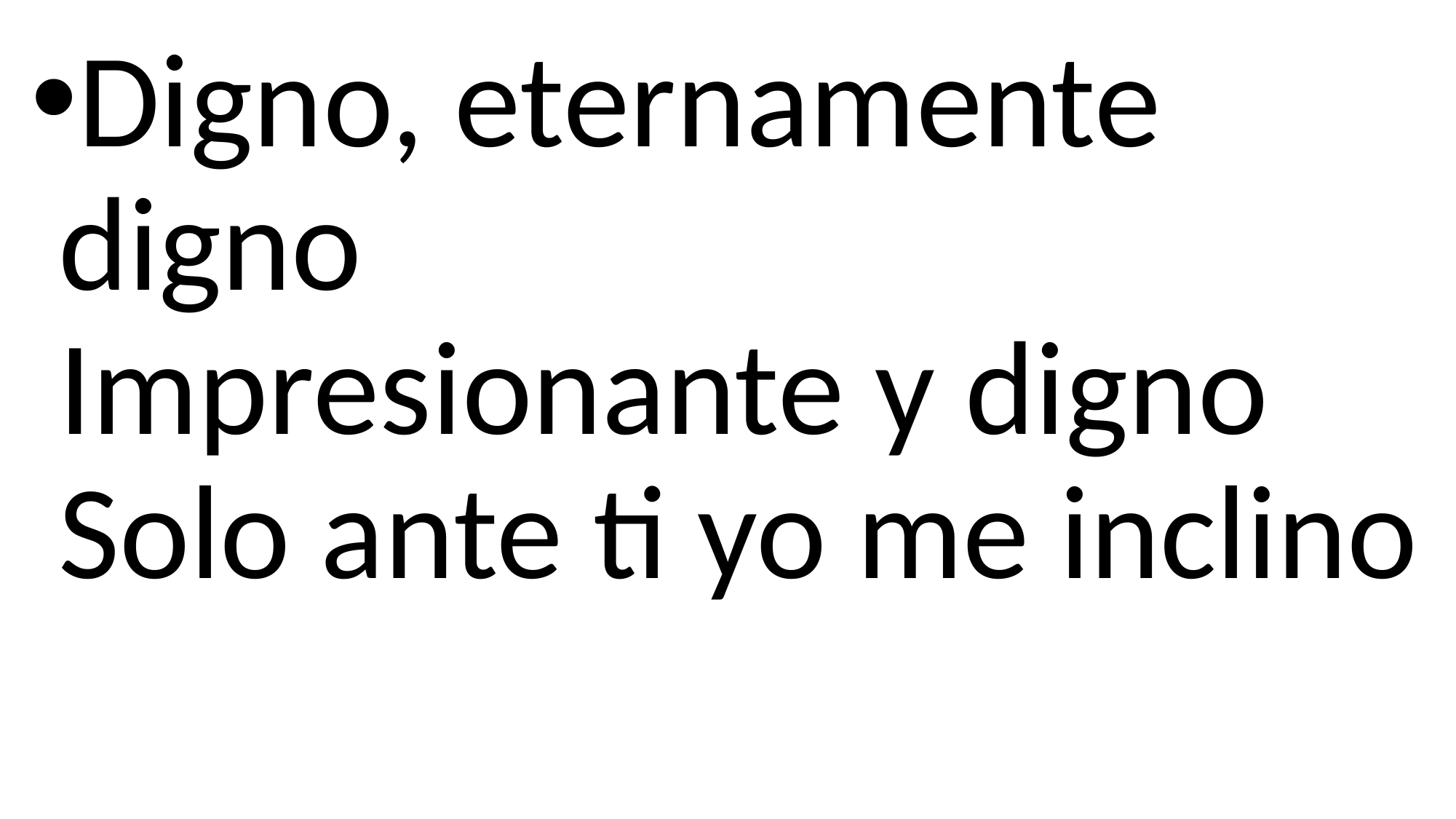

Digno, eternamente digno
Impresionante y digno
Solo ante ti yo me inclino